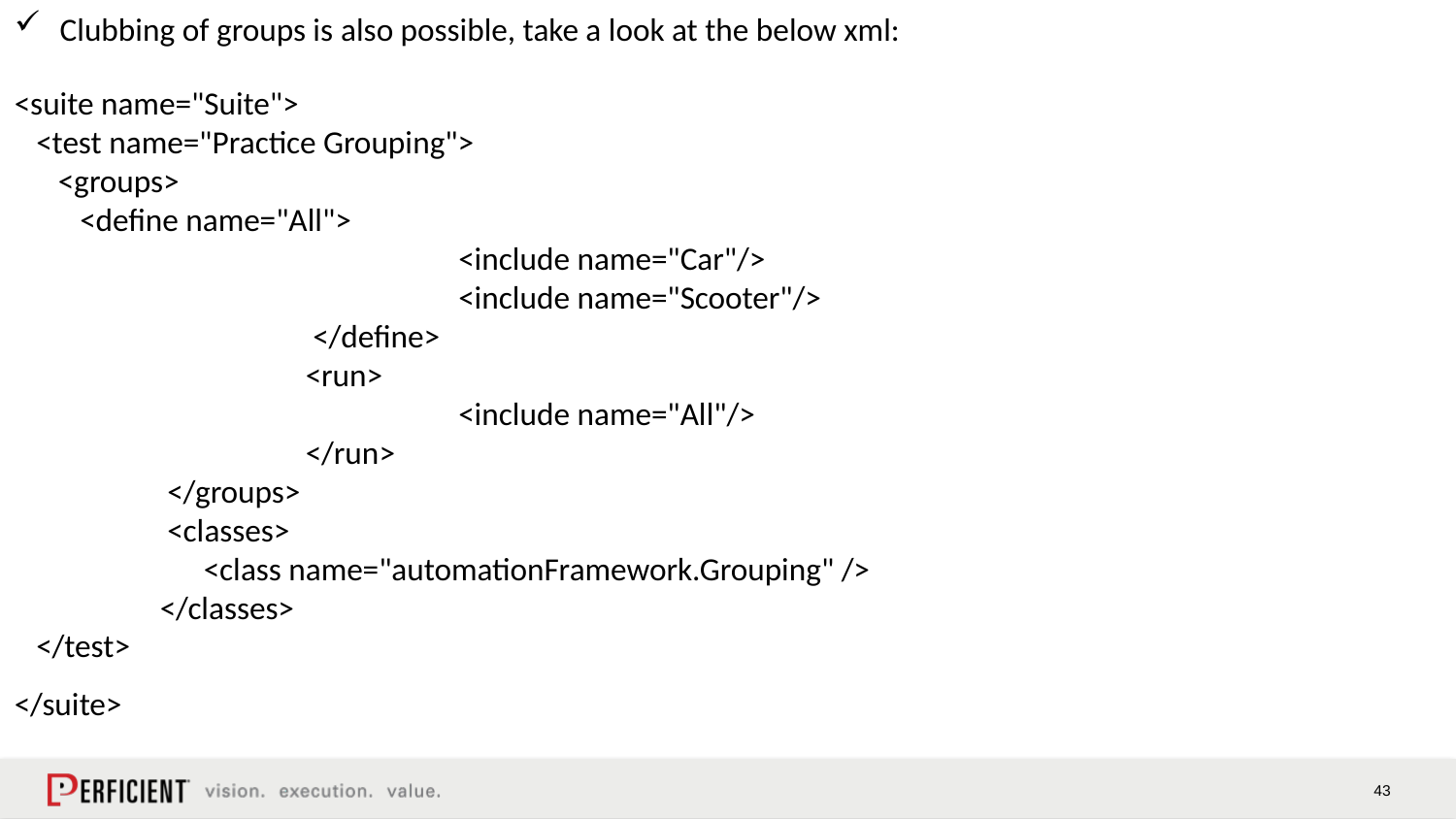

#
Clubbing of groups is also possible, take a look at the below xml:

<suite name="Suite">
   <test name="Practice Grouping">
      <groups>
         <define name="All">
	   		 <include name="Car"/>
	   		 <include name="Scooter"/>
		 </define>
	 	<run>
	   		 <include name="All"/>
		</run>
   	 </groups>
	 <classes>
	      <class name="automationFramework.Grouping" />
	</classes>
   </test>
</suite>